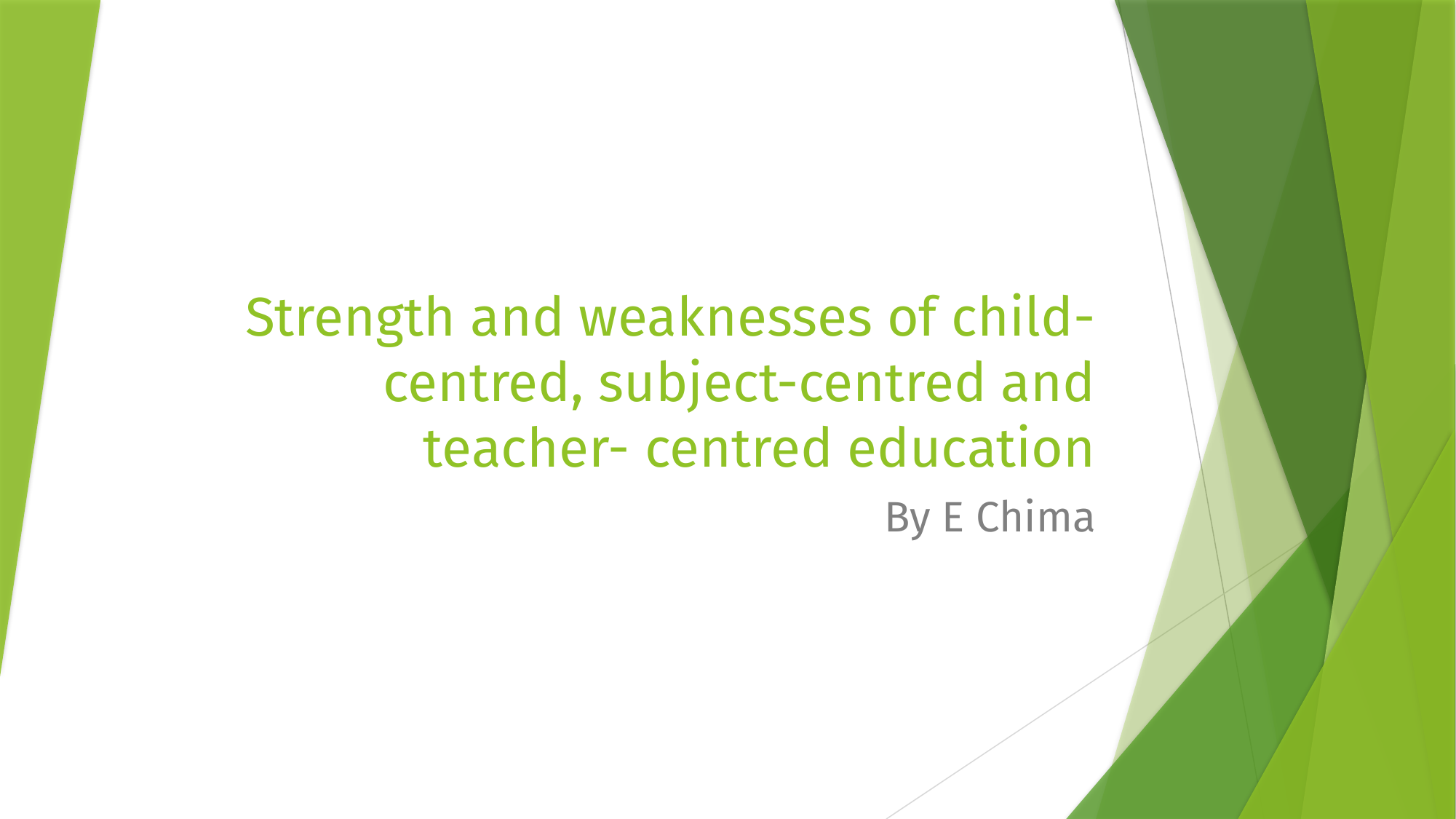

# Strength and weaknesses of child-centred, subject-centred and teacher- centred education
By E Chima